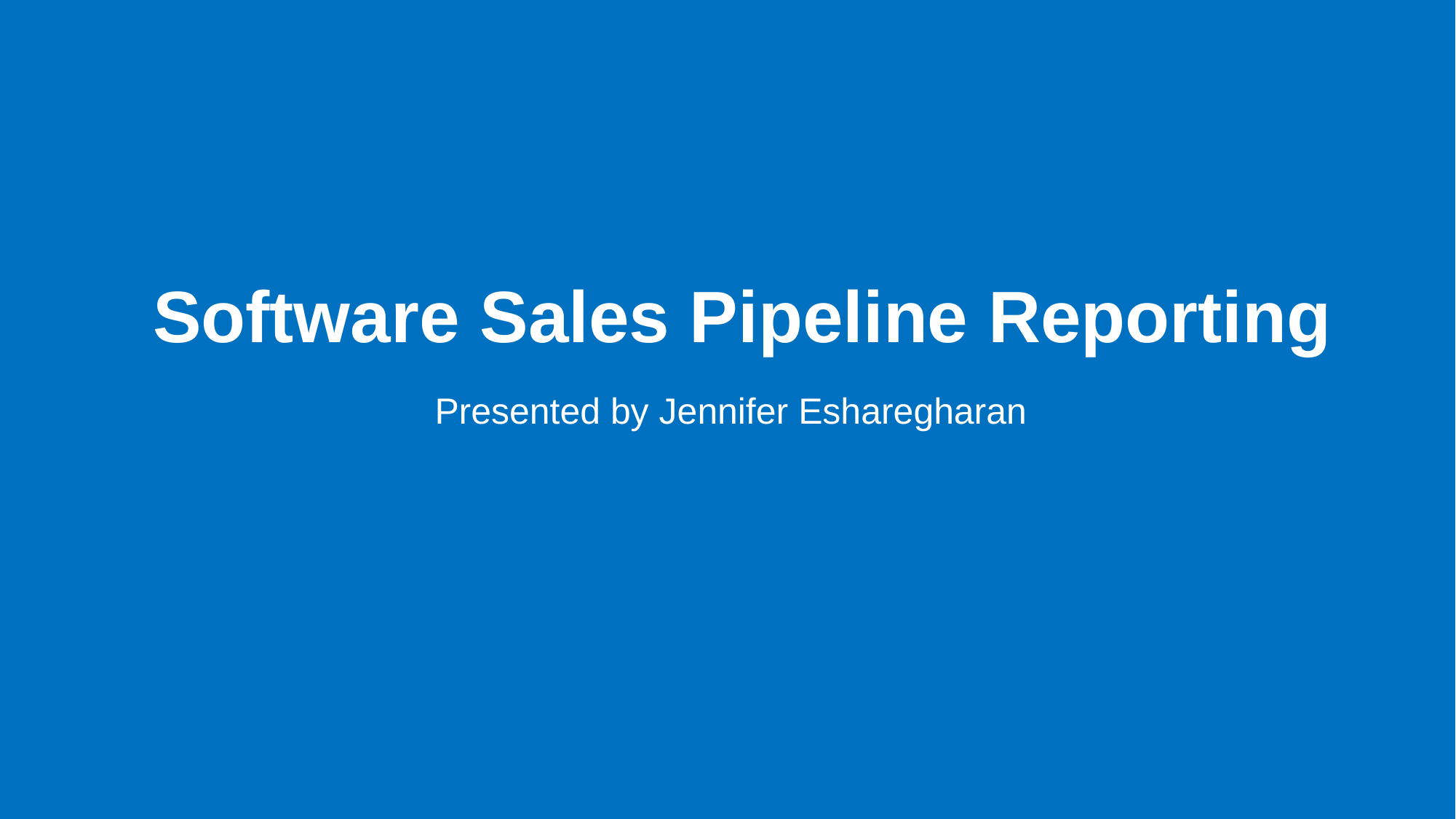

Software Sales Pipeline Reporting
Presented by Jennifer Esharegharan